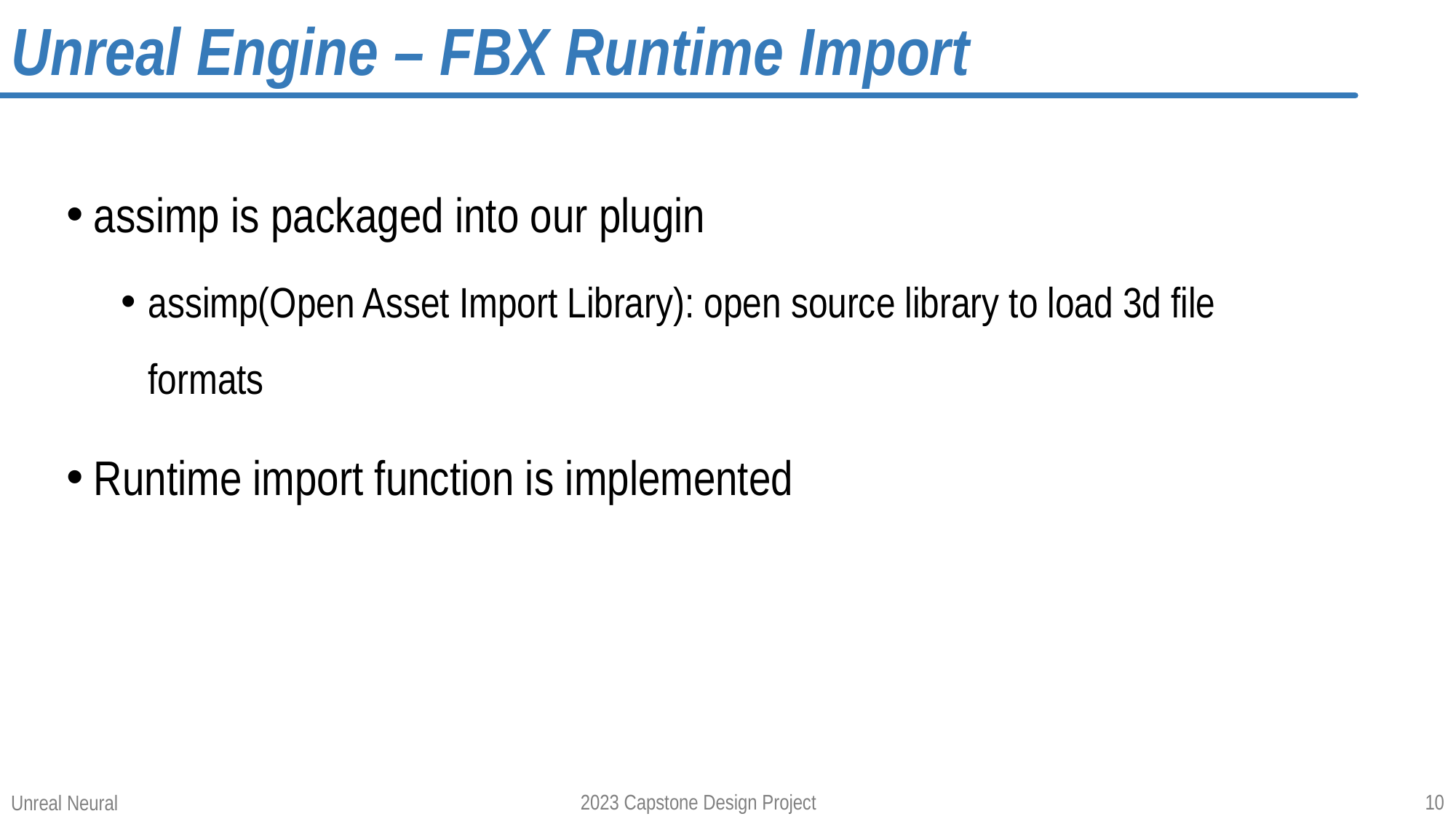

# Unreal Engine – FBX Runtime Import
assimp is packaged into our plugin
assimp(Open Asset Import Library): open source library to load 3d file formats
Runtime import function is implemented